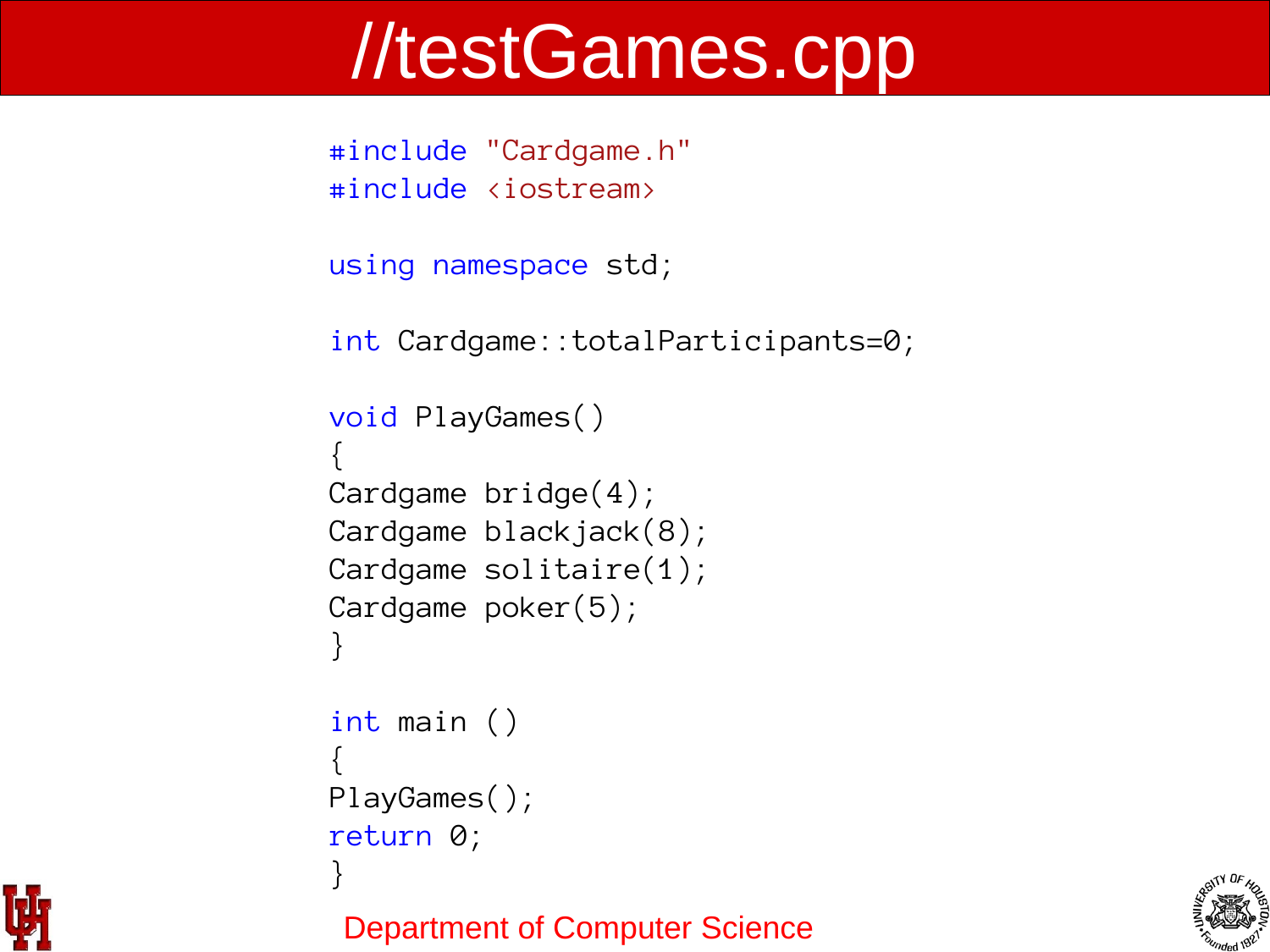

# //testGames.cpp

#include "Cardgame.h"
#include <iostream>

using namespace std;

int Cardgame::totalParticipants=0;

void PlayGames()
{
Cardgame bridge(4);
Cardgame blackjack(8);
Cardgame solitaire(1);
Cardgame poker(5);
}

int main ()
{
PlayGames();
return 0;
}